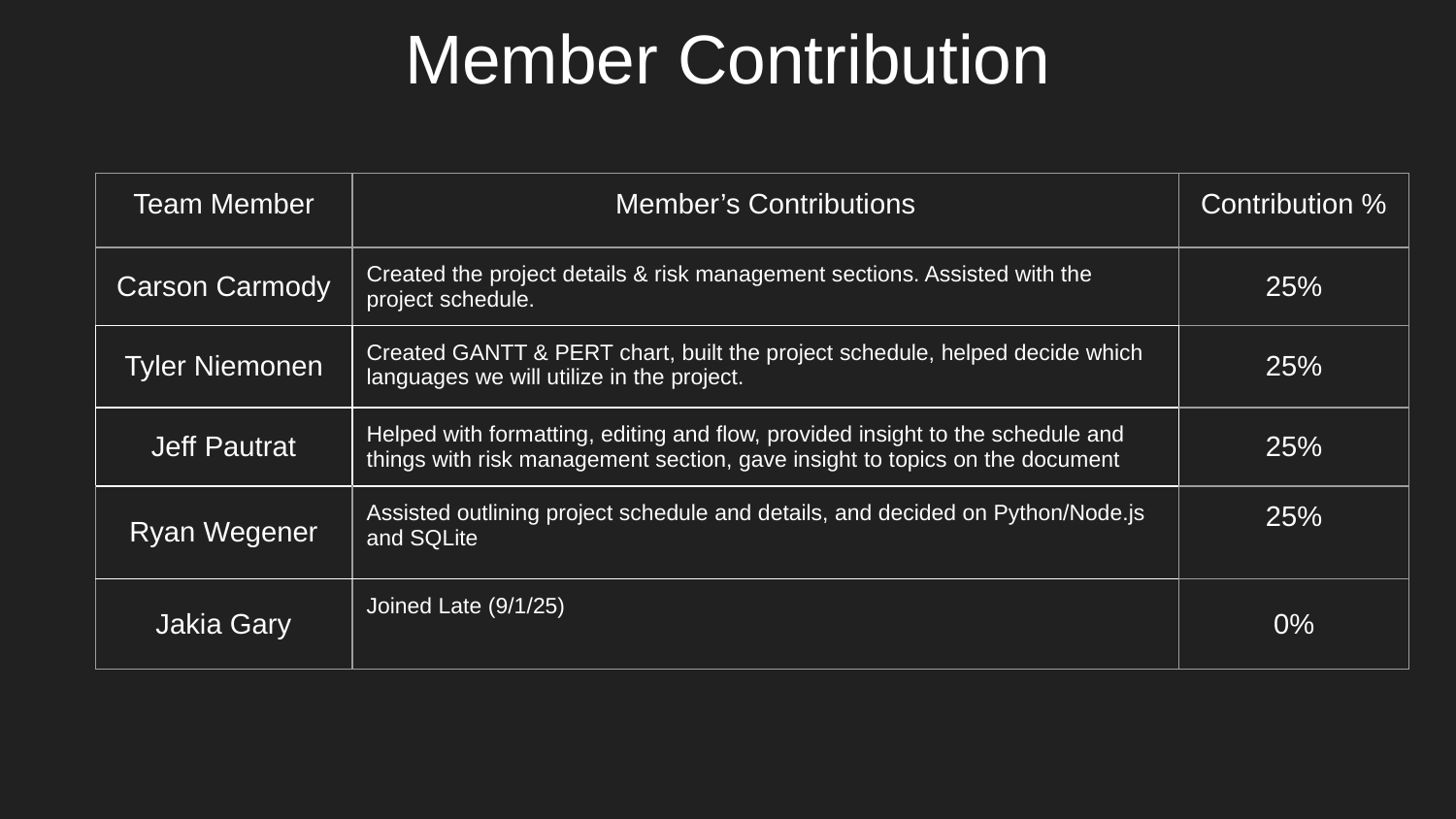

# Member Contribution
| Team Member | Member’s Contributions | Contribution % |
| --- | --- | --- |
| Carson Carmody | Created the project details & risk management sections. Assisted with the project schedule. | 25% |
| Tyler Niemonen | Created GANTT & PERT chart, built the project schedule, helped decide which languages we will utilize in the project. | 25% |
| Jeff Pautrat | Helped with formatting, editing and flow, provided insight to the schedule and things with risk management section, gave insight to topics on the document | 25% |
| Ryan Wegener | Assisted outlining project schedule and details, and decided on Python/Node.js and SQLite | 25% |
| Jakia Gary | Joined Late (9/1/25) | 0% |